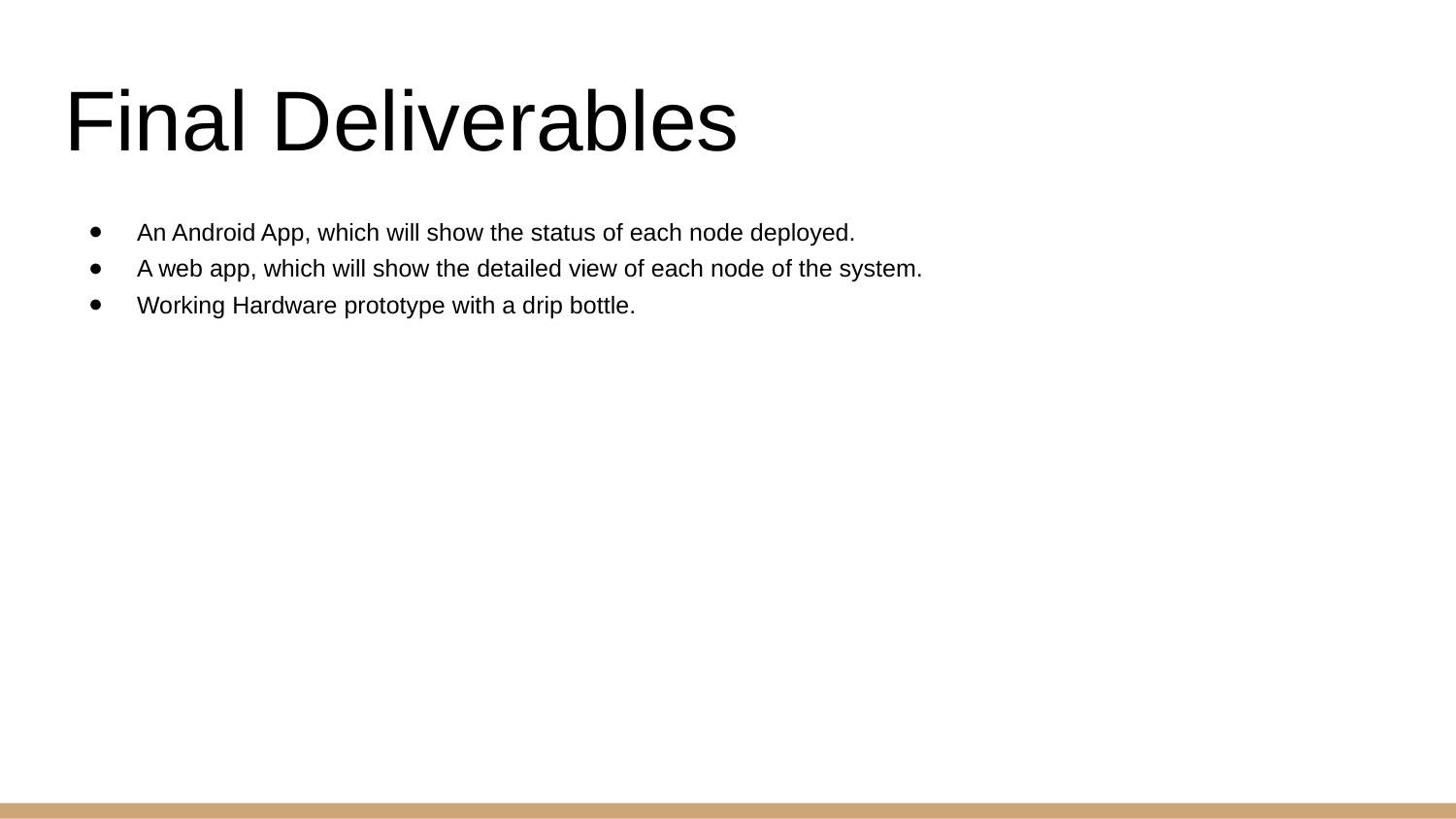

# Final Deliverables
An Android App, which will show the status of each node deployed.
A web app, which will show the detailed view of each node of the system.
Working Hardware prototype with a drip bottle.